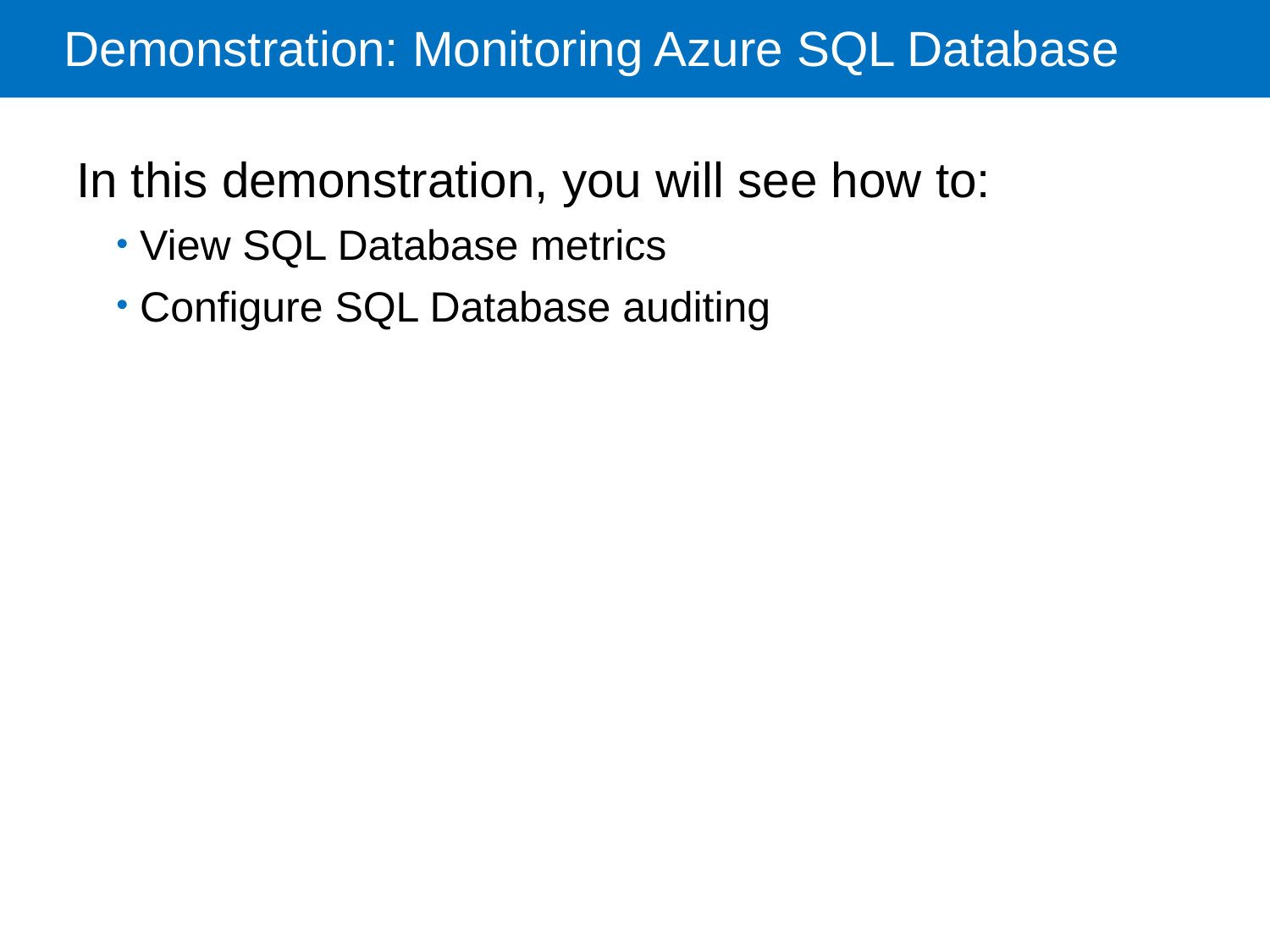

# Demonstration: Monitoring Azure SQL Database
In this demonstration, you will see how to:
View SQL Database metrics
Configure SQL Database auditing